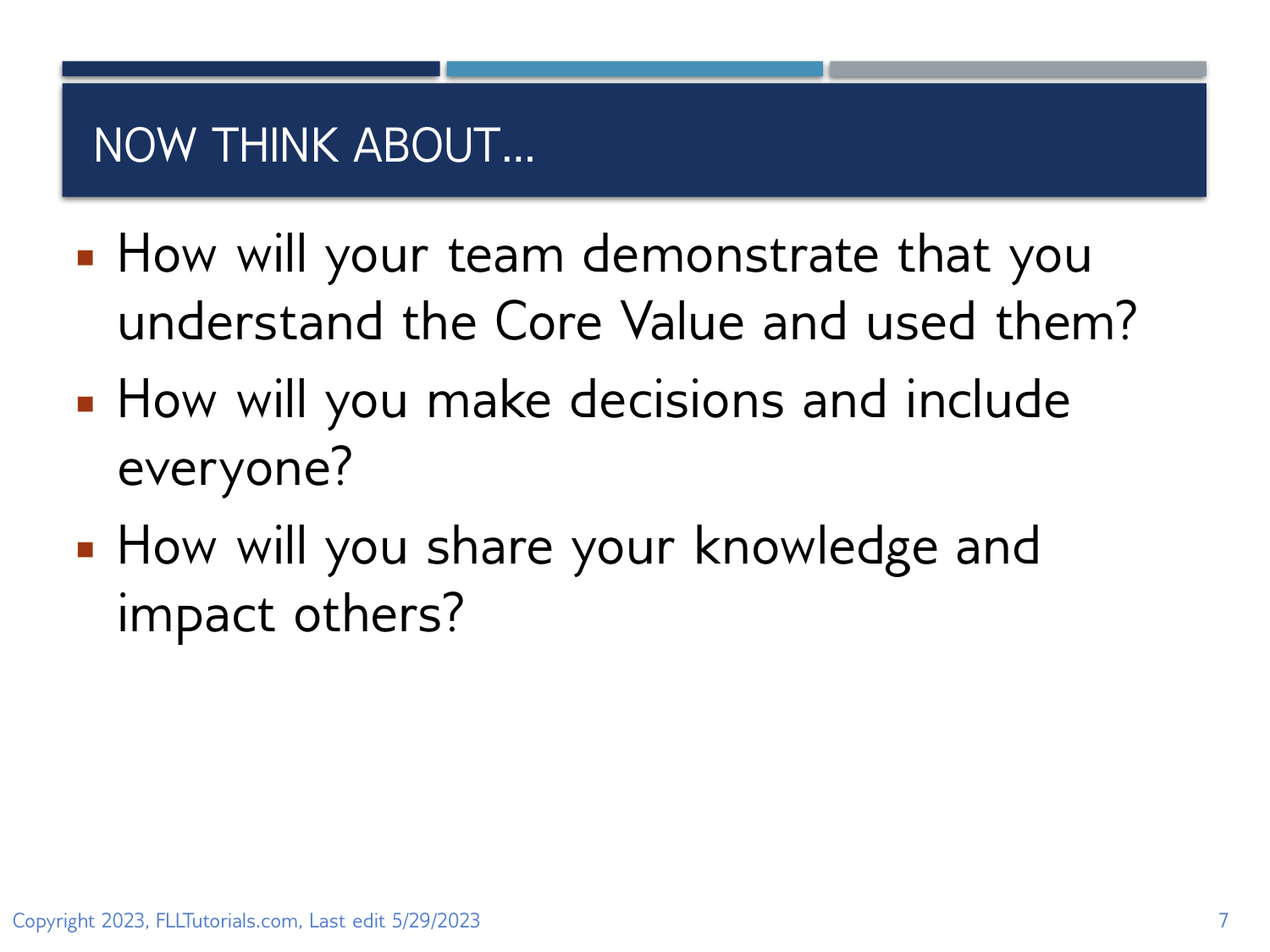

# NOW THINK ABOUT…
How will your team demonstrate that you understand the Core Value and used them?
How will you make decisions and include everyone?
How will you share your knowledge and impact others?

Copyright 2023, FLLTutorials.com, Last edit 5/29/2023
7